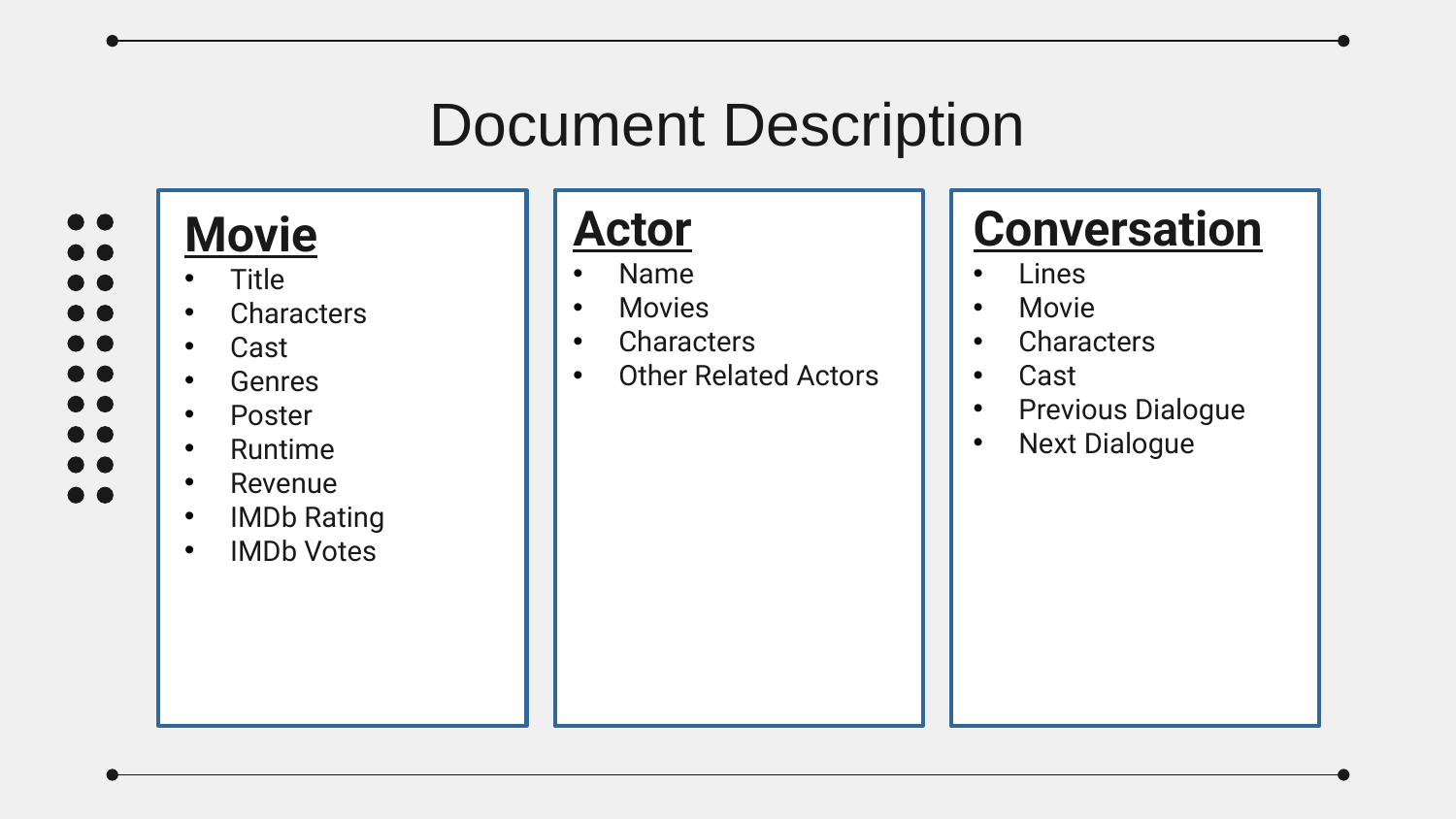

# Document Description

Actor
Name
Movies
Characters
Other Related Actors

Conversation
Lines
Movie
Characters
Cast
Previous Dialogue
Next Dialogue
Movie
Title
Characters
Cast
Genres
Poster
Runtime
Revenue
IMDb Rating
IMDb Votes